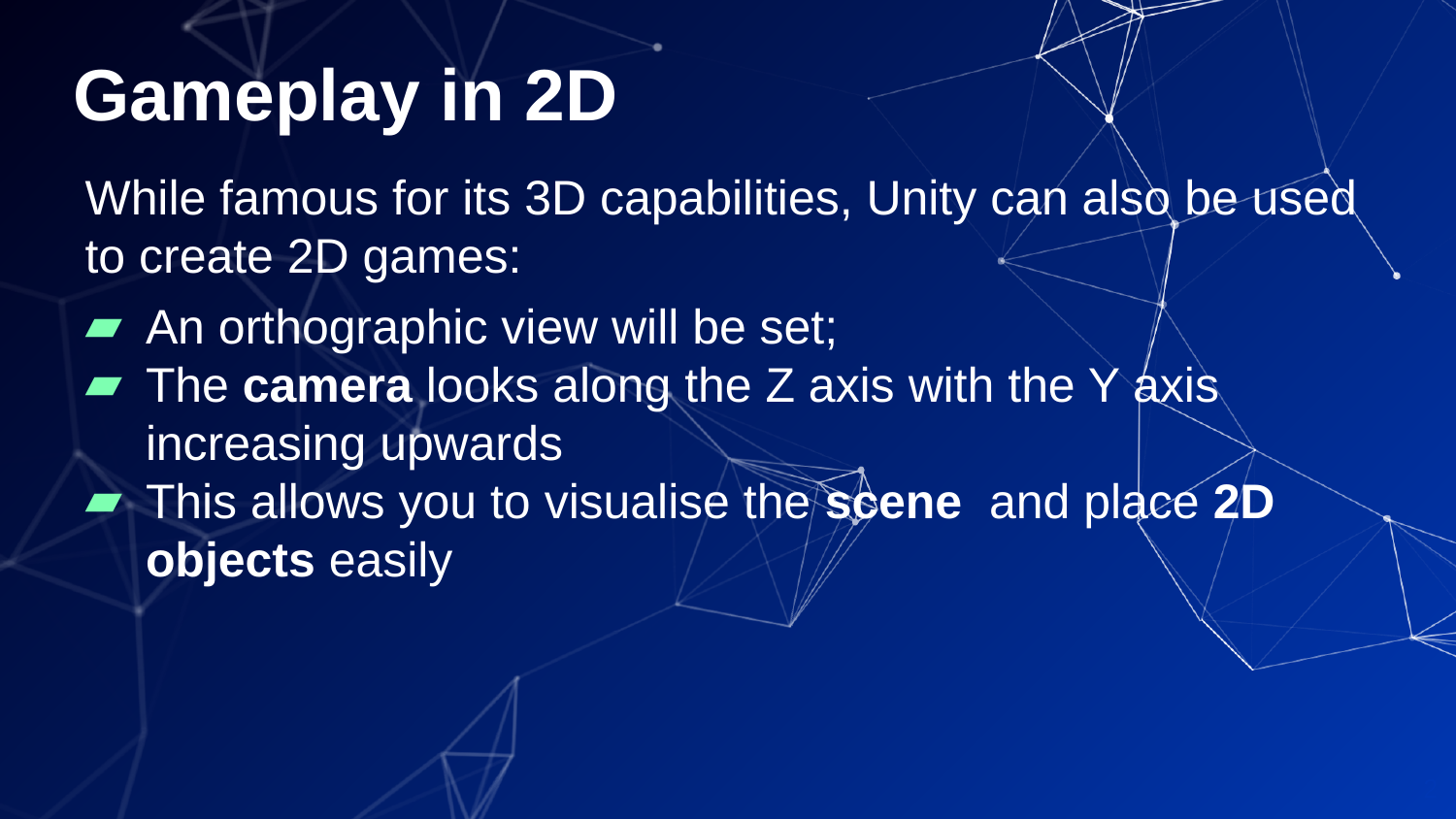

# Gameplay in 2D
While famous for its 3D capabilities, Unity can also be used to create 2D games:
An orthographic view will be set;
The camera looks along the Z axis with the Y axis increasing upwards
This allows you to visualise the scene  and place 2D objects easily
2